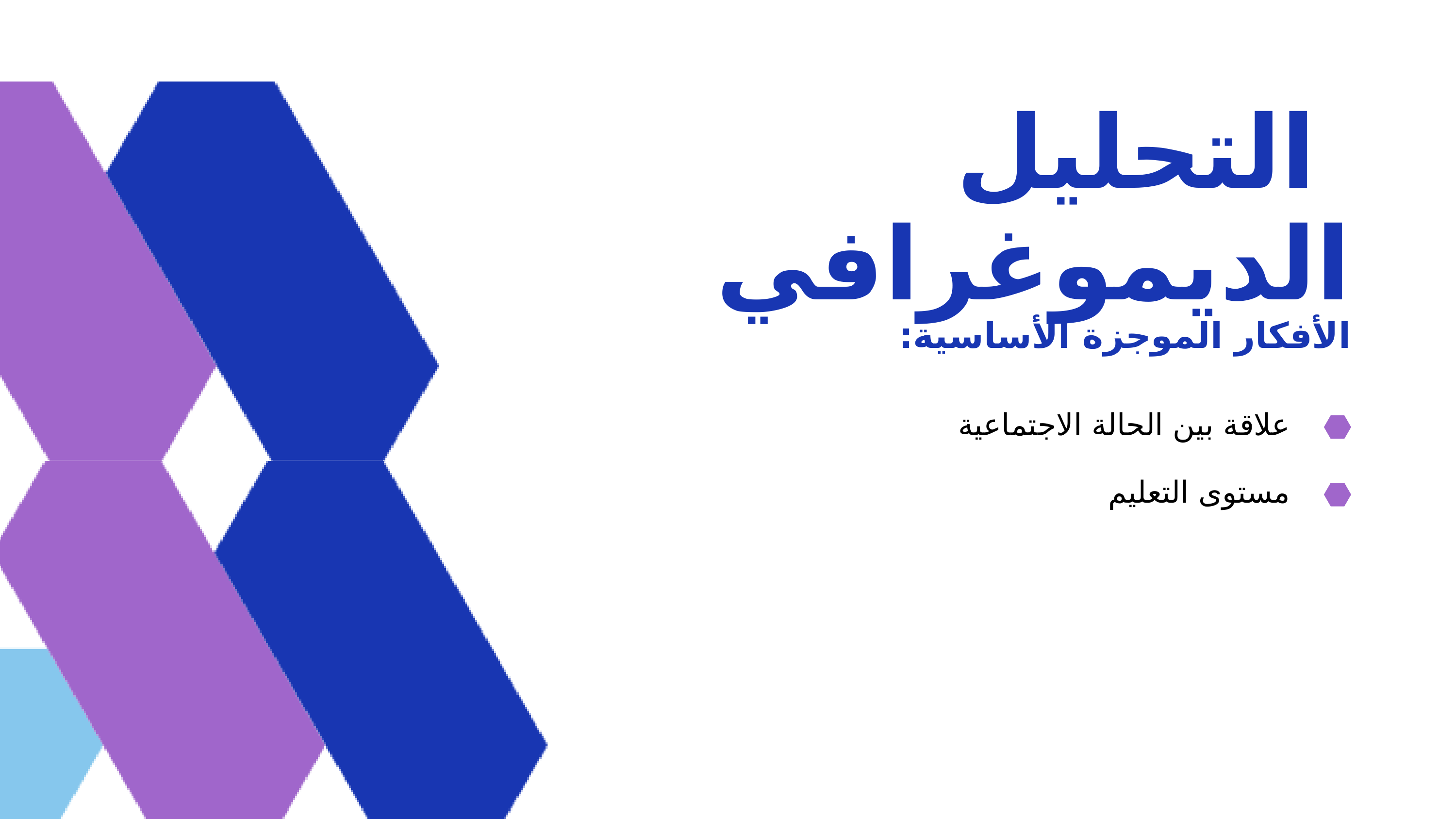

التحليل الديموغرافي
الأفكار الموجزة الأساسية:
علاقة بين الحالة الاجتماعية

مستوى التعليم